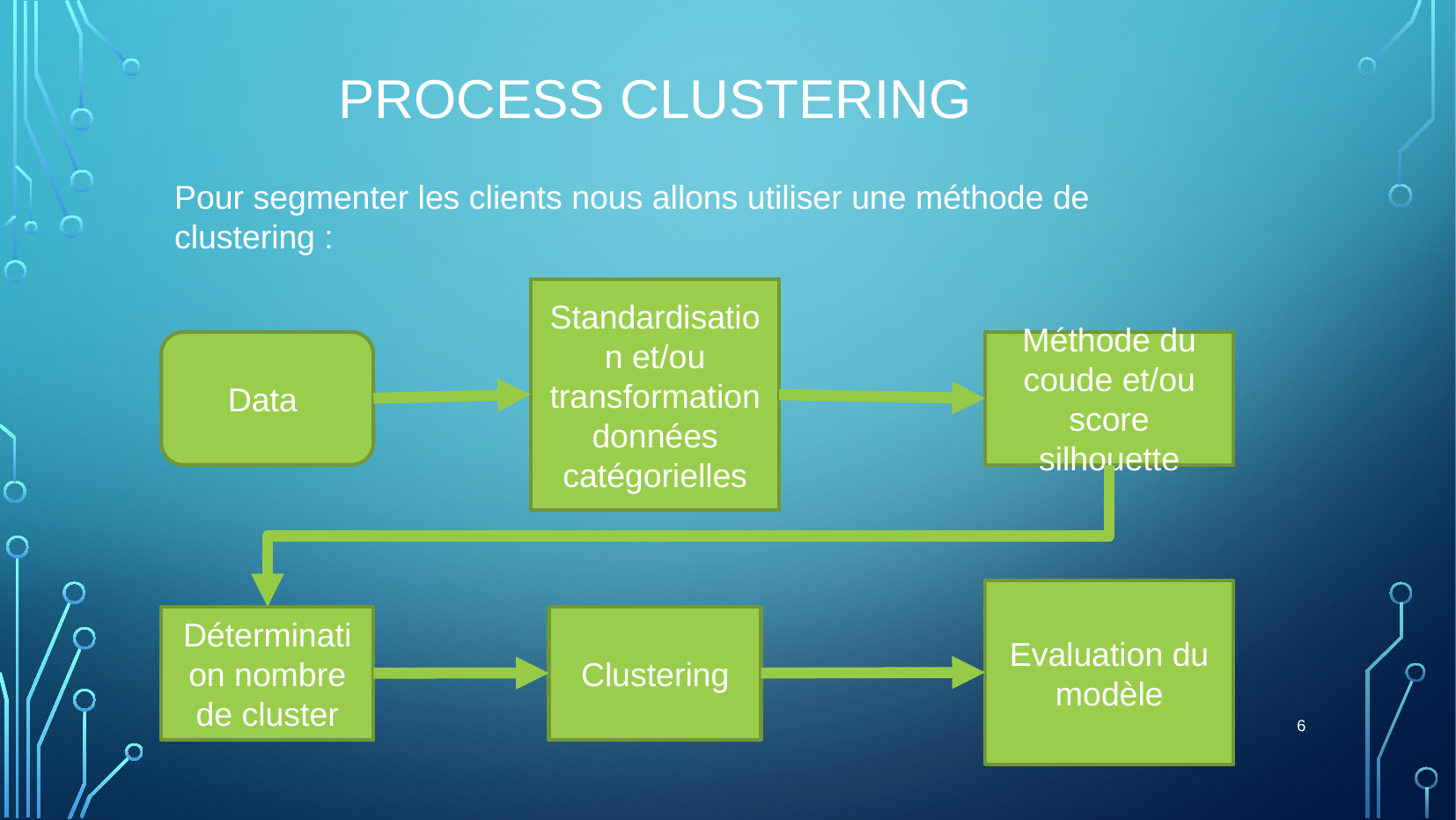

Process clustering

Pour segmenter les clients nous allons utiliser une méthode de clustering :
Standardisation et/ou transformation données catégorielles
Data
Méthode du coude et/ou score silhouette

Evaluation du modèle
Détermination nombre de cluster
Clustering

6